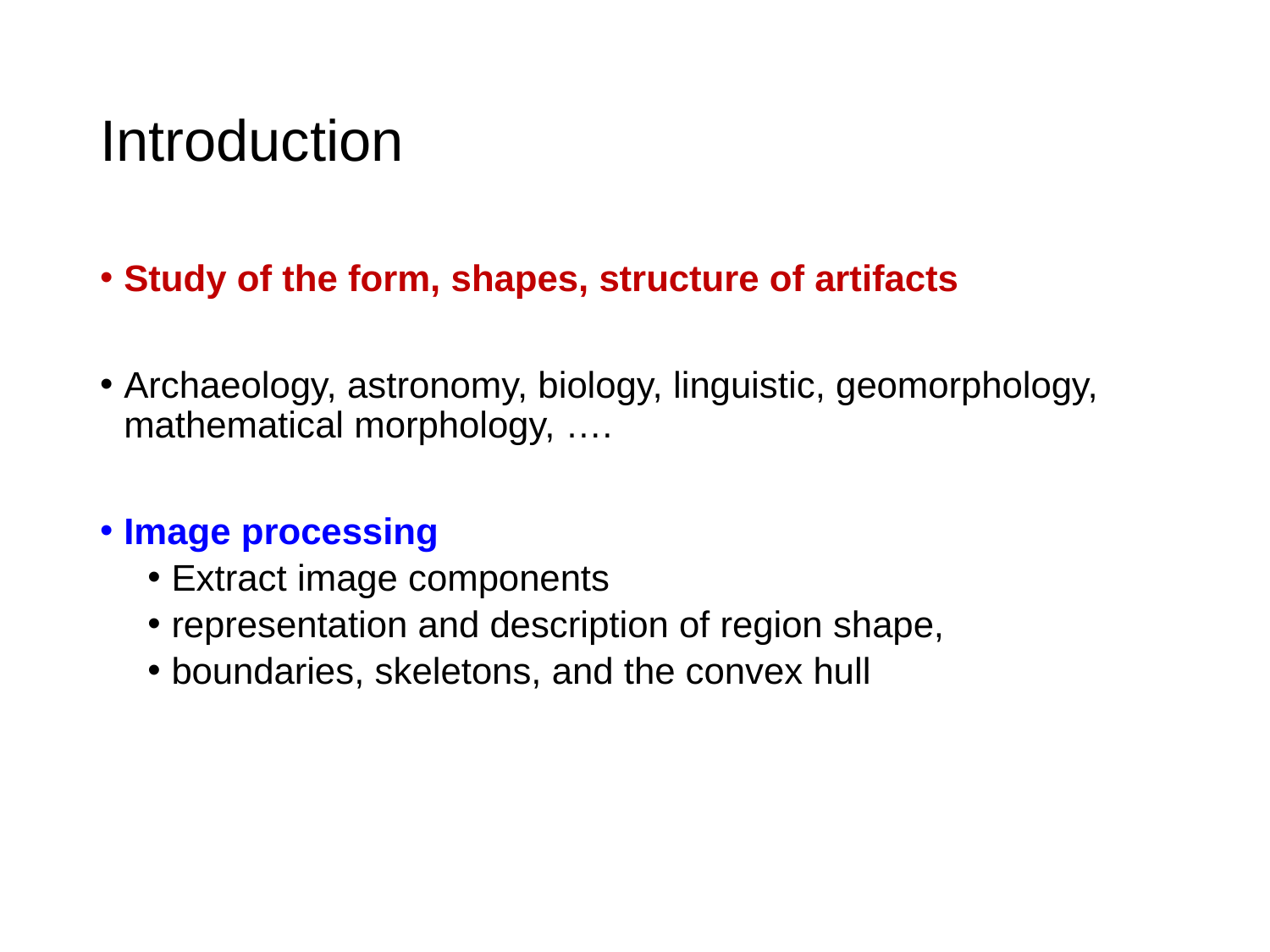

# Introduction
Study of the form, shapes, structure of artifacts

Archaeology, astronomy, biology, linguistic, geomorphology, mathematical morphology, ….

Image processing
Extract image components
representation and description of region shape,
boundaries, skeletons, and the convex hull